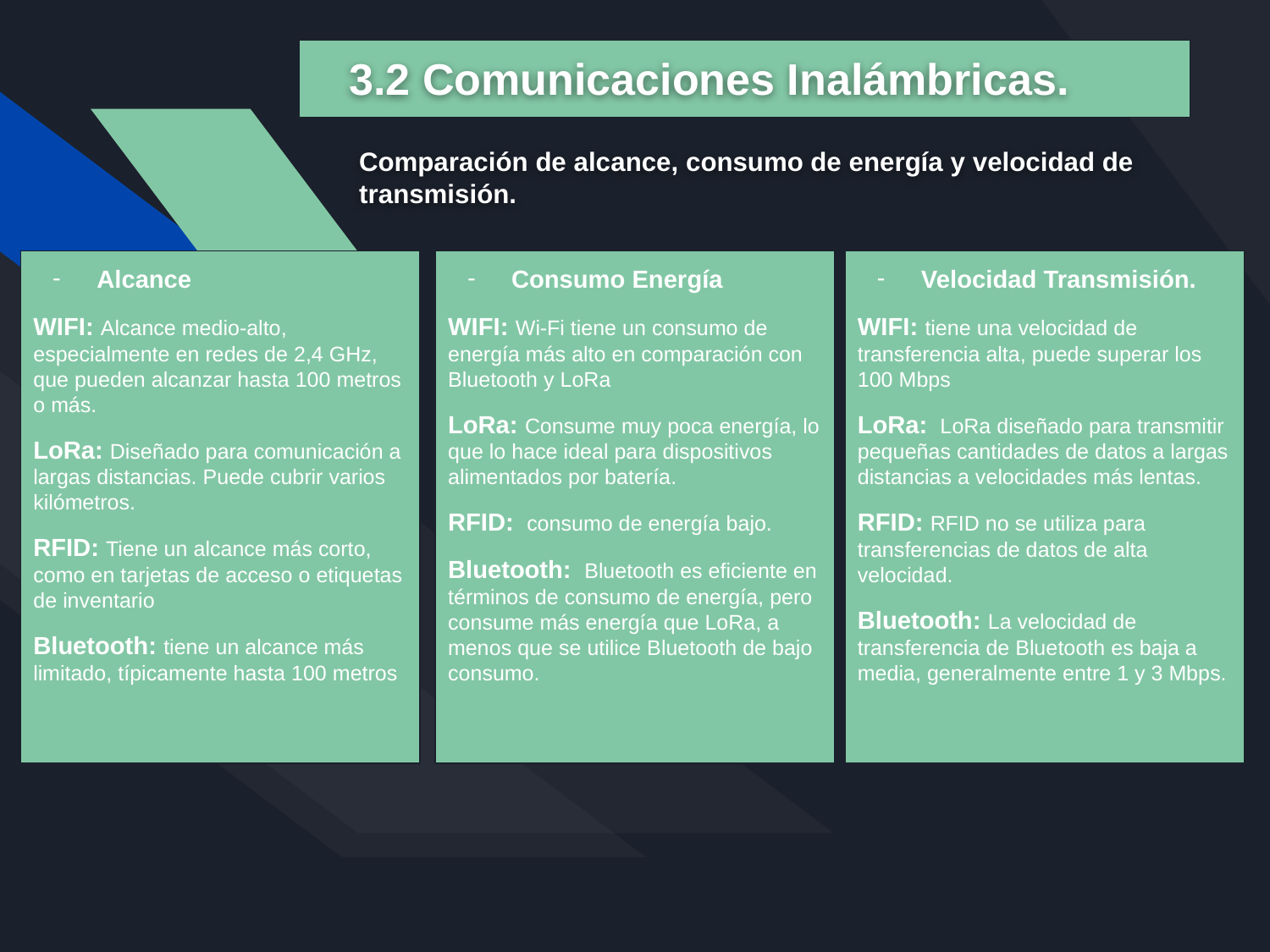

3.2 Comunicaciones Inalámbricas.

Comparación de alcance, consumo de energía y velocidad de transmisión.
Alcance
WIFI: Alcance medio-alto, especialmente en redes de 2,4 GHz, que pueden alcanzar hasta 100 metros o más.
LoRa: Diseñado para comunicación a largas distancias. Puede cubrir varios kilómetros.
RFID: Tiene un alcance más corto, como en tarjetas de acceso o etiquetas de inventario
Bluetooth: tiene un alcance más limitado, típicamente hasta 100 metros
Consumo Energía
WIFI: Wi-Fi tiene un consumo de energía más alto en comparación con Bluetooth y LoRa
LoRa: Consume muy poca energía, lo que lo hace ideal para dispositivos alimentados por batería.
RFID:  consumo de energía bajo.
Bluetooth:  Bluetooth es eficiente en términos de consumo de energía, pero consume más energía que LoRa, a menos que se utilice Bluetooth de bajo consumo.

Velocidad Transmisión.
WIFI: tiene una velocidad de transferencia alta, puede superar los 100 Mbps
LoRa:  LoRa diseñado para transmitir pequeñas cantidades de datos a largas distancias a velocidades más lentas.
RFID: RFID no se utiliza para transferencias de datos de alta velocidad.
Bluetooth: La velocidad de transferencia de Bluetooth es baja a media, generalmente entre 1 y 3 Mbps.